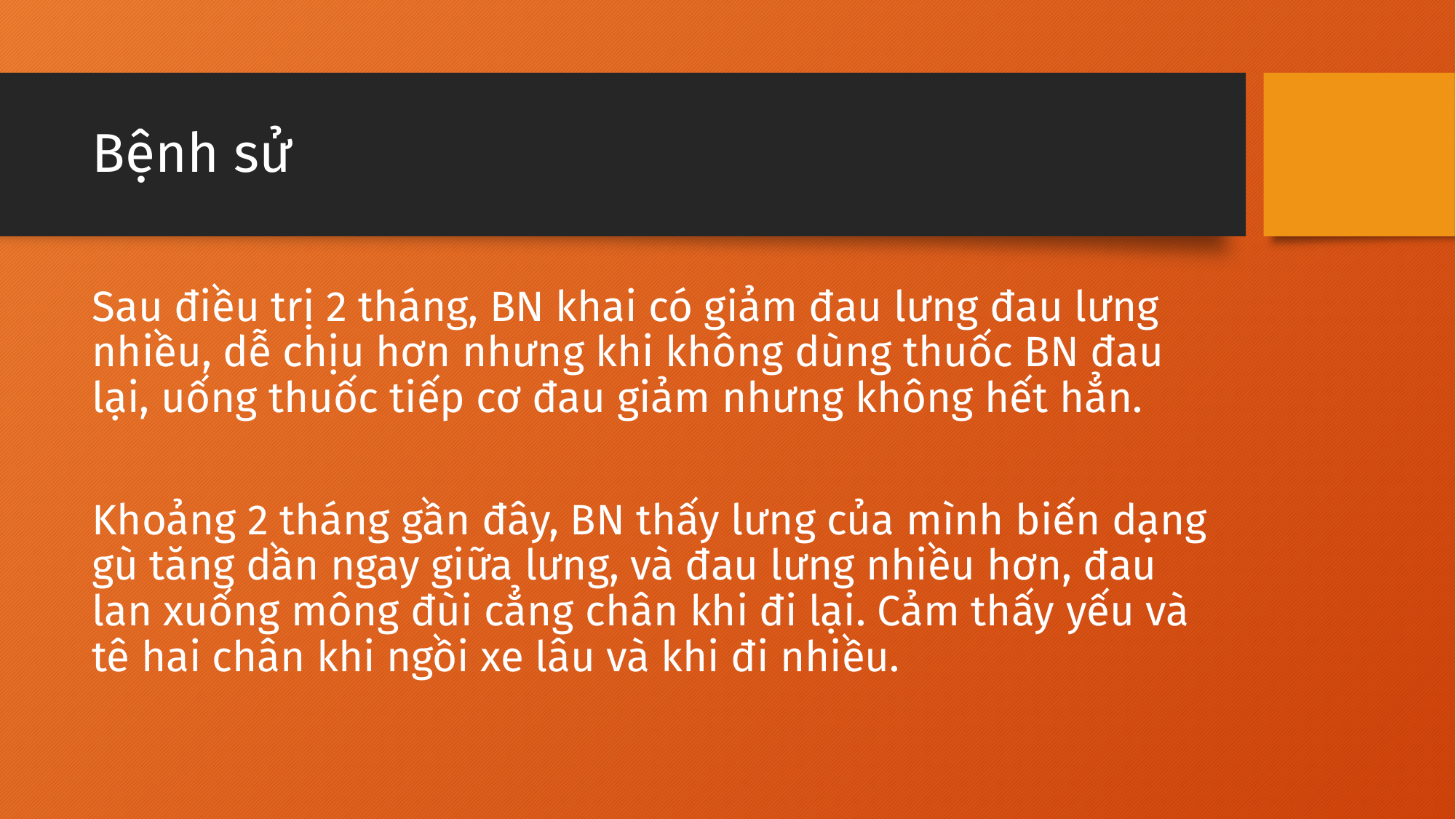

# Bệnh sử
Sau điều trị 2 tháng, BN khai có giảm đau lưng đau lưng nhiều, dễ chịu hơn nhưng khi không dùng thuốc BN đau lại, uống thuốc tiếp cơ đau giảm nhưng không hết hẳn.

Khoảng 2 tháng gần đây, BN thấy lưng của mình biến dạng gù tăng dần ngay giữa lưng, và đau lưng nhiều hơn, đau lan xuống mông đùi cẳng chân khi đi lại. Cảm thấy yếu và tê hai chân khi ngồi xe lâu và khi đi nhiều.